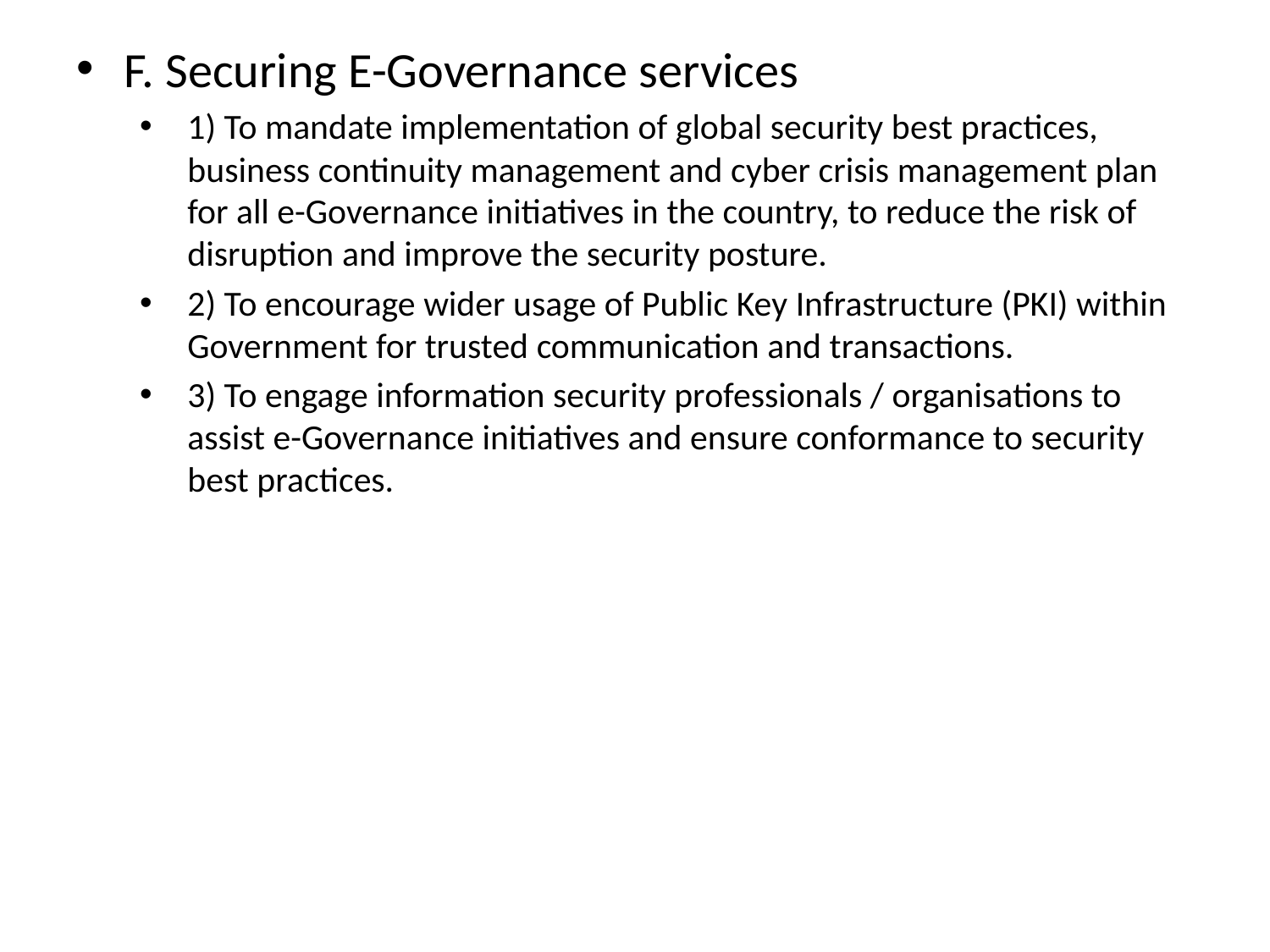

F. Securing E-Governance services
1) To mandate implementation of global security best practices, business continuity management and cyber crisis management plan for all e-Governance initiatives in the country, to reduce the risk of disruption and improve the security posture.
2) To encourage wider usage of Public Key Infrastructure (PKI) within Government for trusted communication and transactions.
3) To engage information security professionals / organisations to assist e-Governance initiatives and ensure conformance to security best practices.